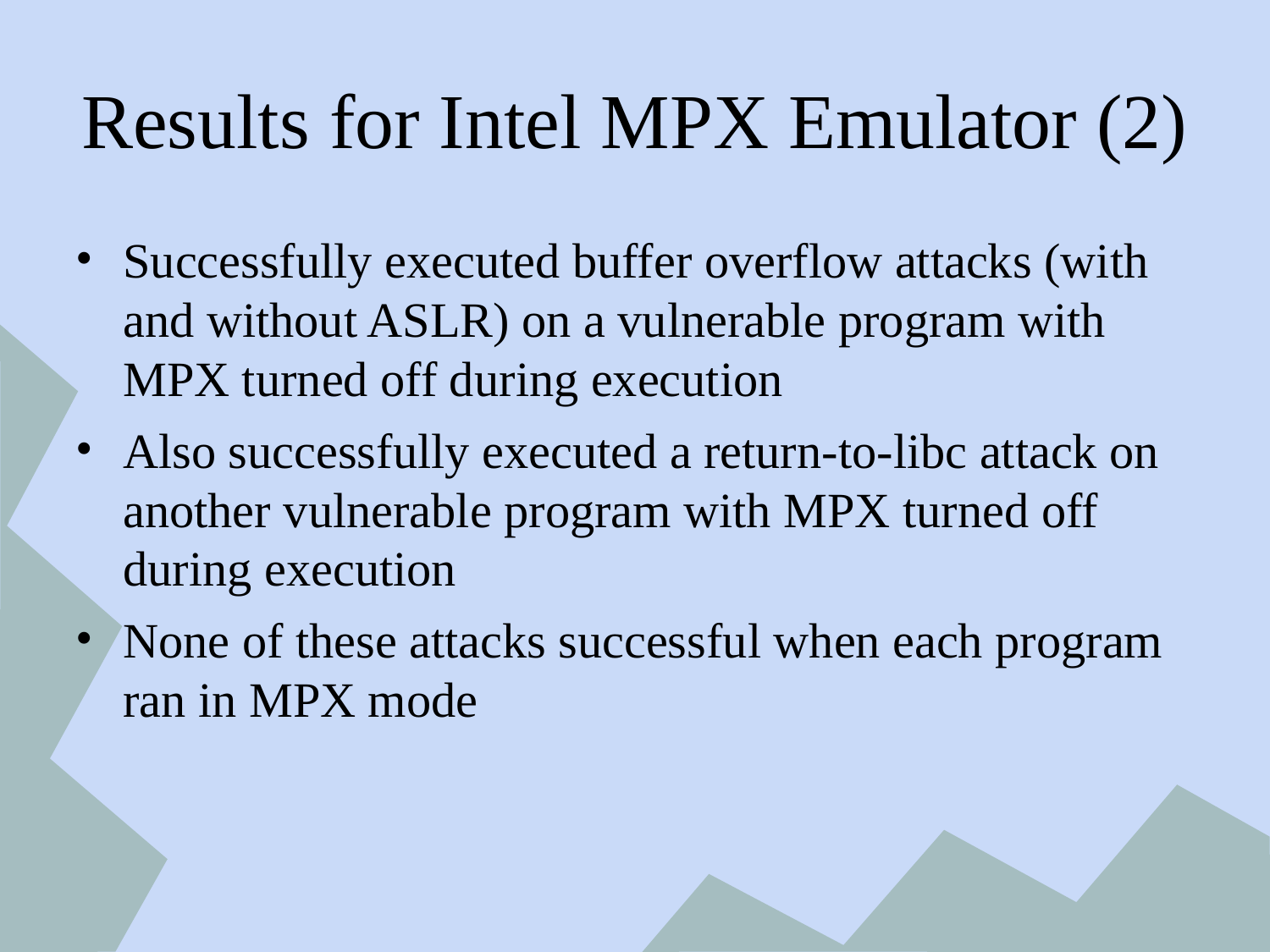

# Results for Intel MPX Emulator (2)
Successfully executed buffer overflow attacks (with and without ASLR) on a vulnerable program with MPX turned off during execution
Also successfully executed a return-to-libc attack on another vulnerable program with MPX turned off during execution
None of these attacks successful when each program ran in MPX mode